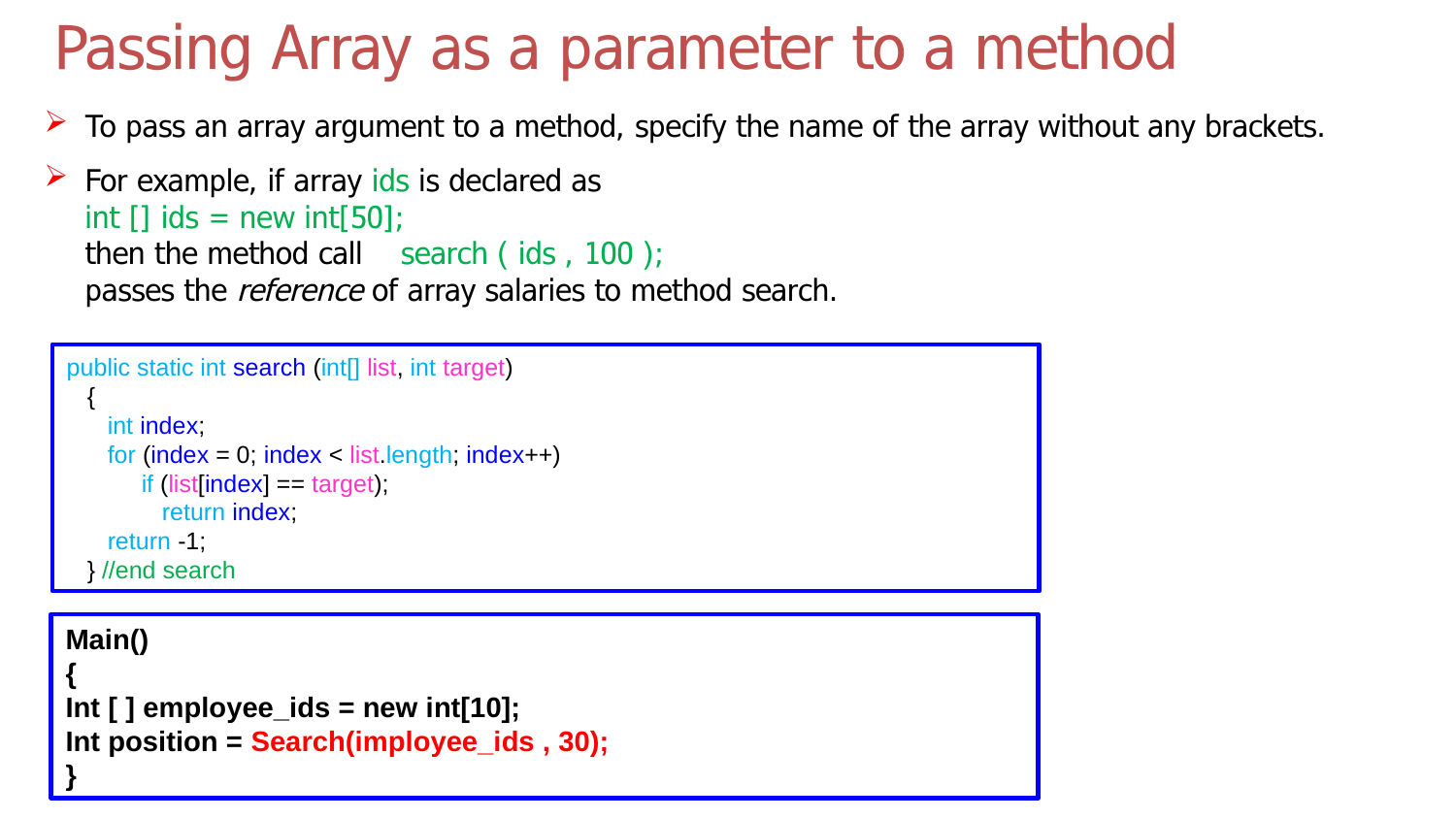

# Passing Array as a parameter to a method
To pass an array argument to a method, specify the name of the array without any brackets.
For example, if array ids is declared as
	int [] ids = new int[50];
	then the method call    search ( ids , 100 );
	passes the reference of array salaries to method search.
public static int search (int[] list, int target)
   {
      int index;
      for (index = 0; index < list.length; index++)
           if (list[index] == target);
              return index;
      return -1;
   } //end search
Main()
{
Int [ ] employee_ids = new int[10];
Int position = Search(imployee_ids , 30);
}